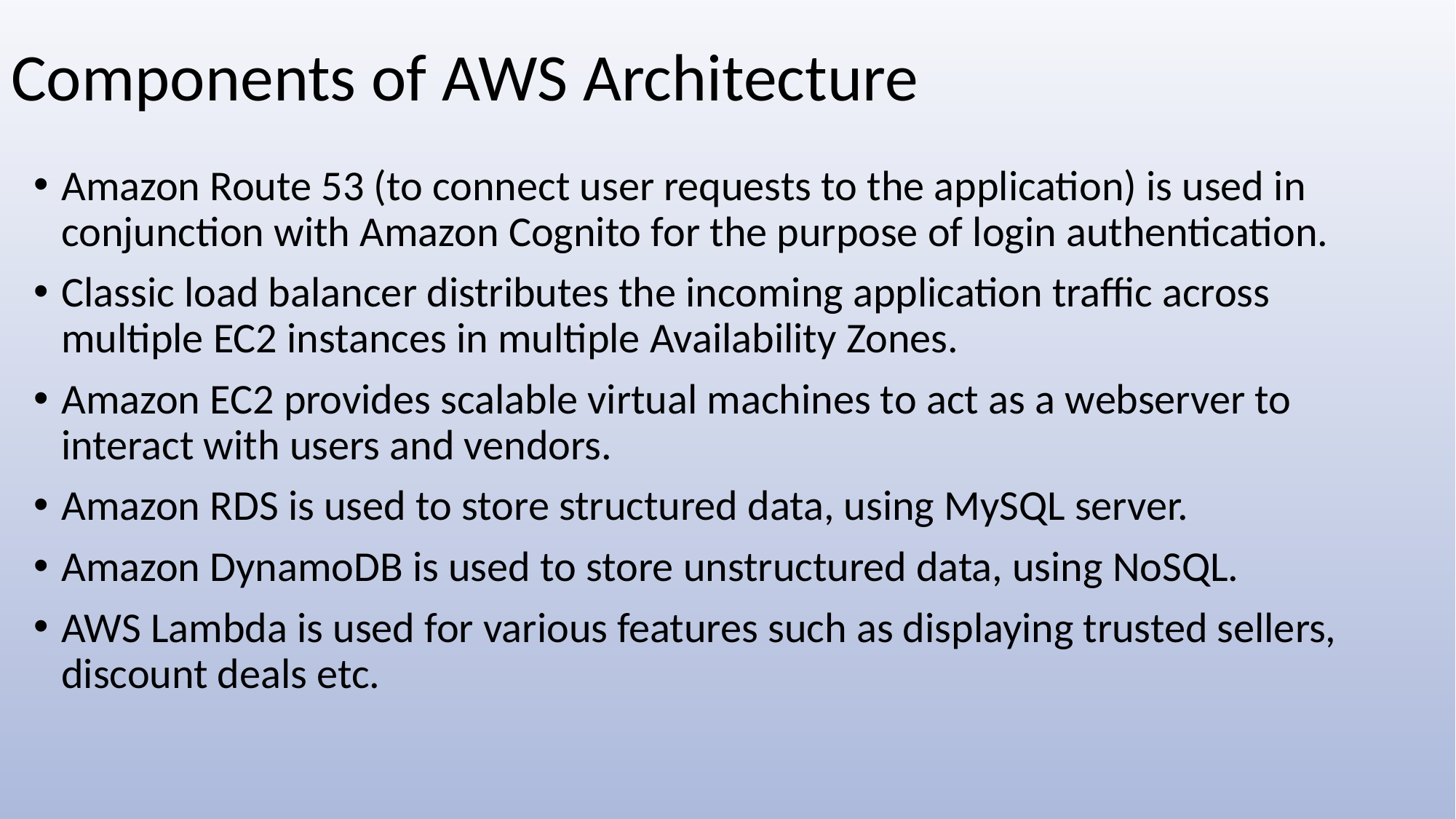

# Components of AWS Architecture
Amazon Route 53 (to connect user requests to the application) is used in conjunction with Amazon Cognito for the purpose of login authentication.
Classic load balancer distributes the incoming application traffic across multiple EC2 instances in multiple Availability Zones.
Amazon EC2 provides scalable virtual machines to act as a webserver to interact with users and vendors.
Amazon RDS is used to store structured data, using MySQL server.
Amazon DynamoDB is used to store unstructured data, using NoSQL.
AWS Lambda is used for various features such as displaying trusted sellers, discount deals etc.